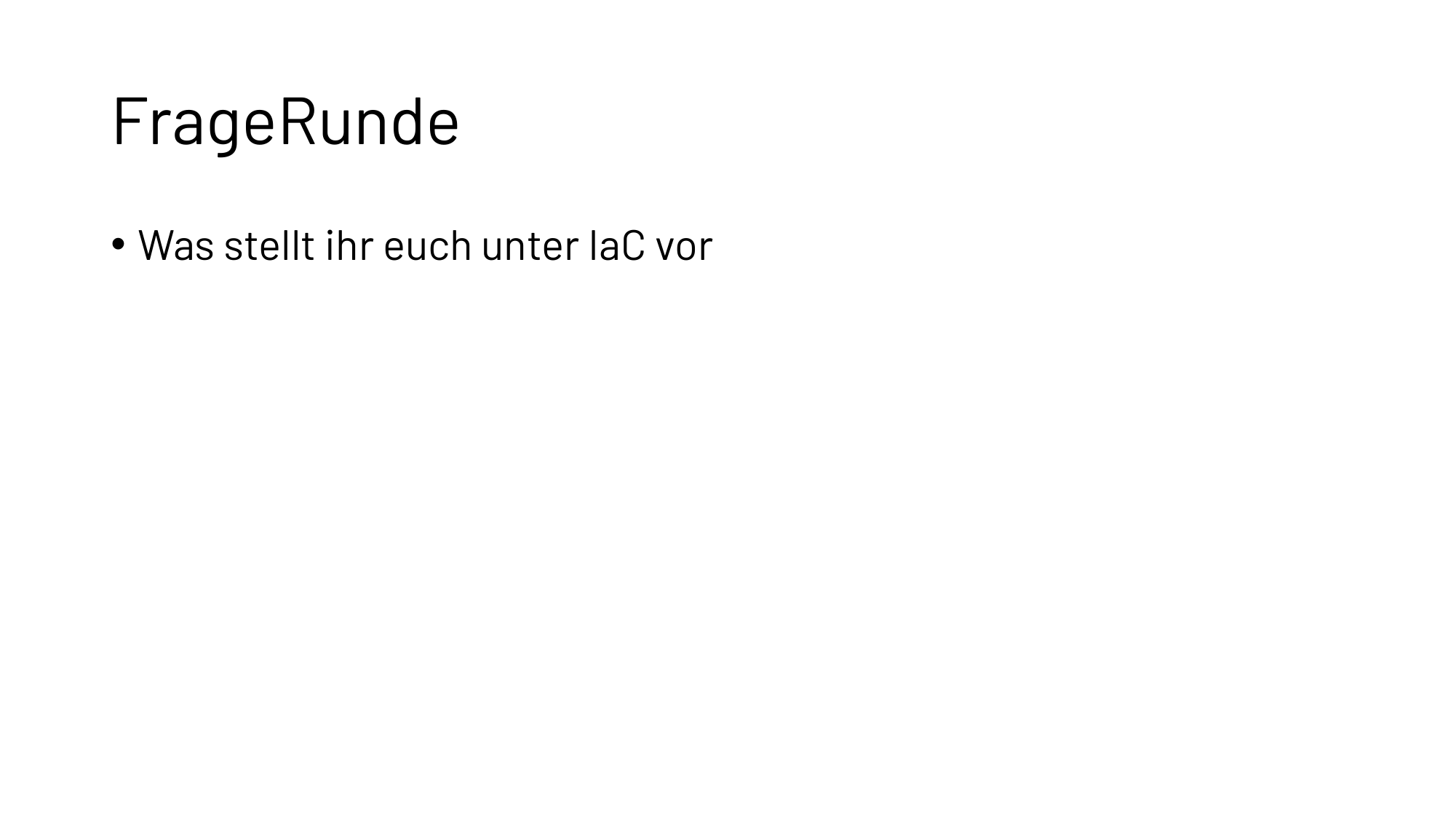

# FrageRunde
Was stellt ihr euch unter IaC vor